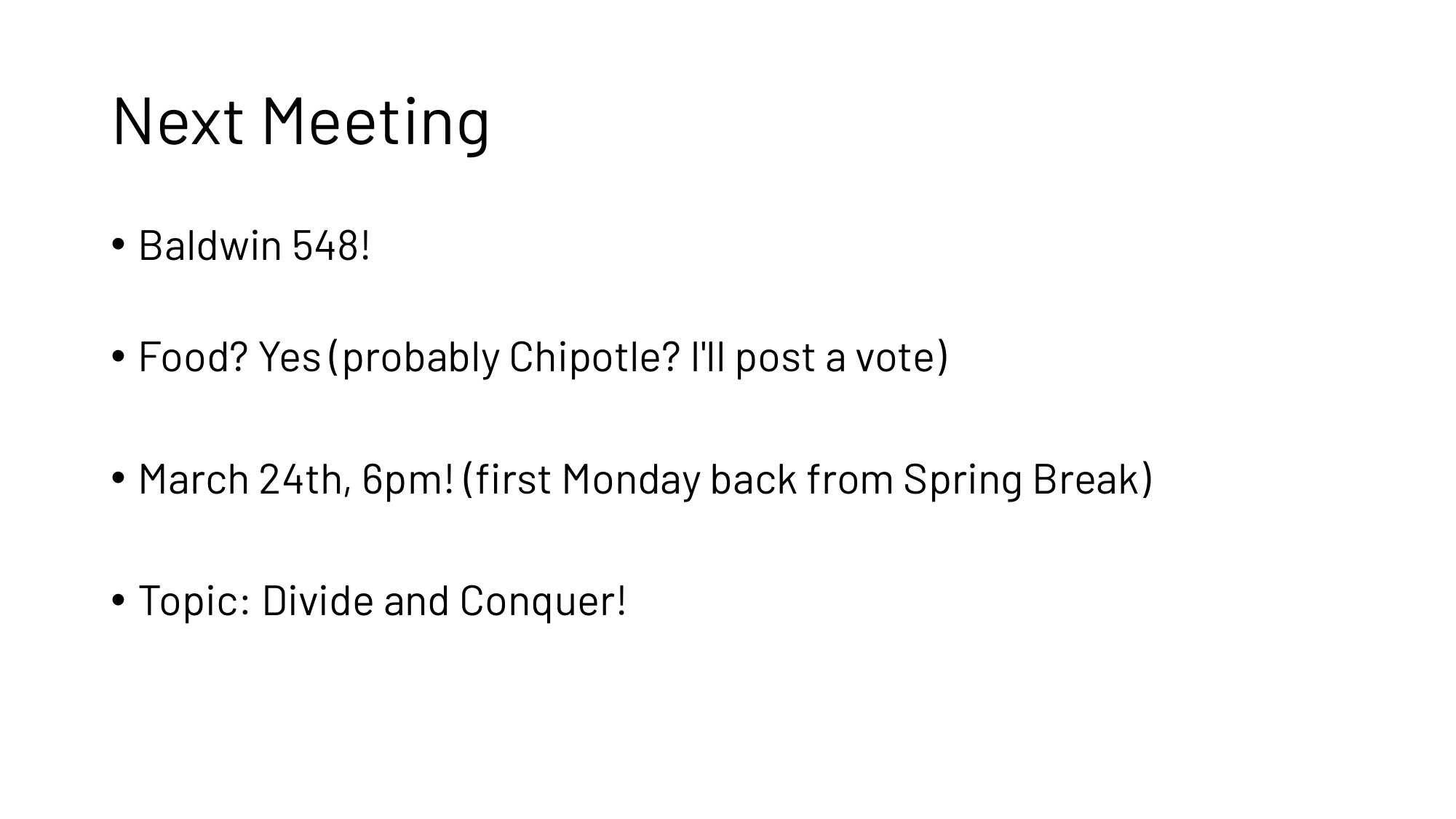

# Next Meeting
Baldwin 548!
Food? Yes (probably Chipotle? I'll post a vote)

March 24th, 6pm! (first Monday back from Spring Break)

Topic: Divide and Conquer!